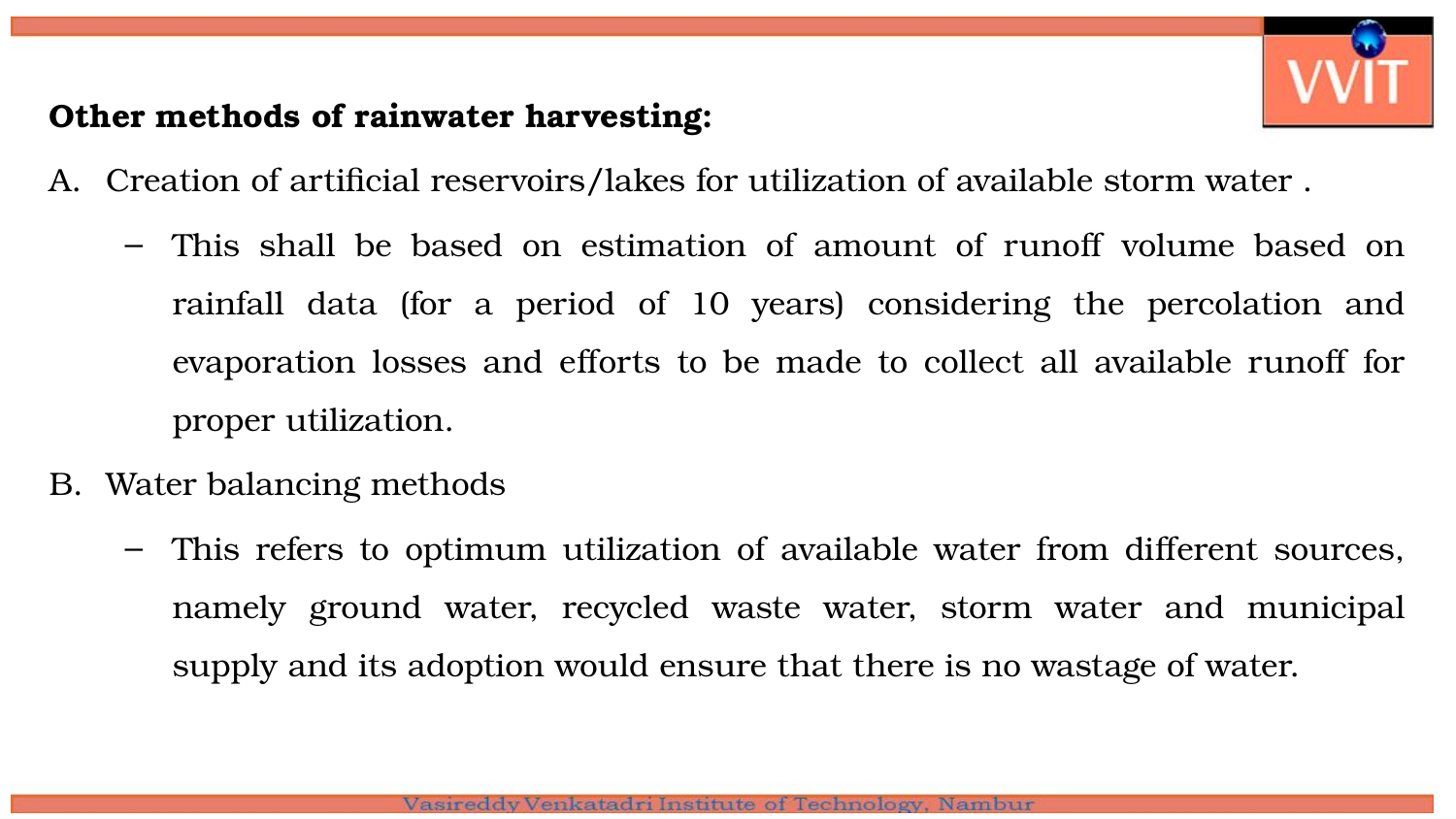

Other methods of rainwater harvesting:
Creation of artificial reservoirs/lakes for utilization of available storm water .
This shall be based on estimation of amount of runoff volume based on rainfall data (for a period of 10 years) considering the percolation and evaporation losses and efforts to be made to collect all available runoff for proper utilization.
Water balancing methods
This refers to optimum utilization of available water from different sources, namely ground water, recycled waste water, storm water and municipal supply and its adoption would ensure that there is no wastage of water.